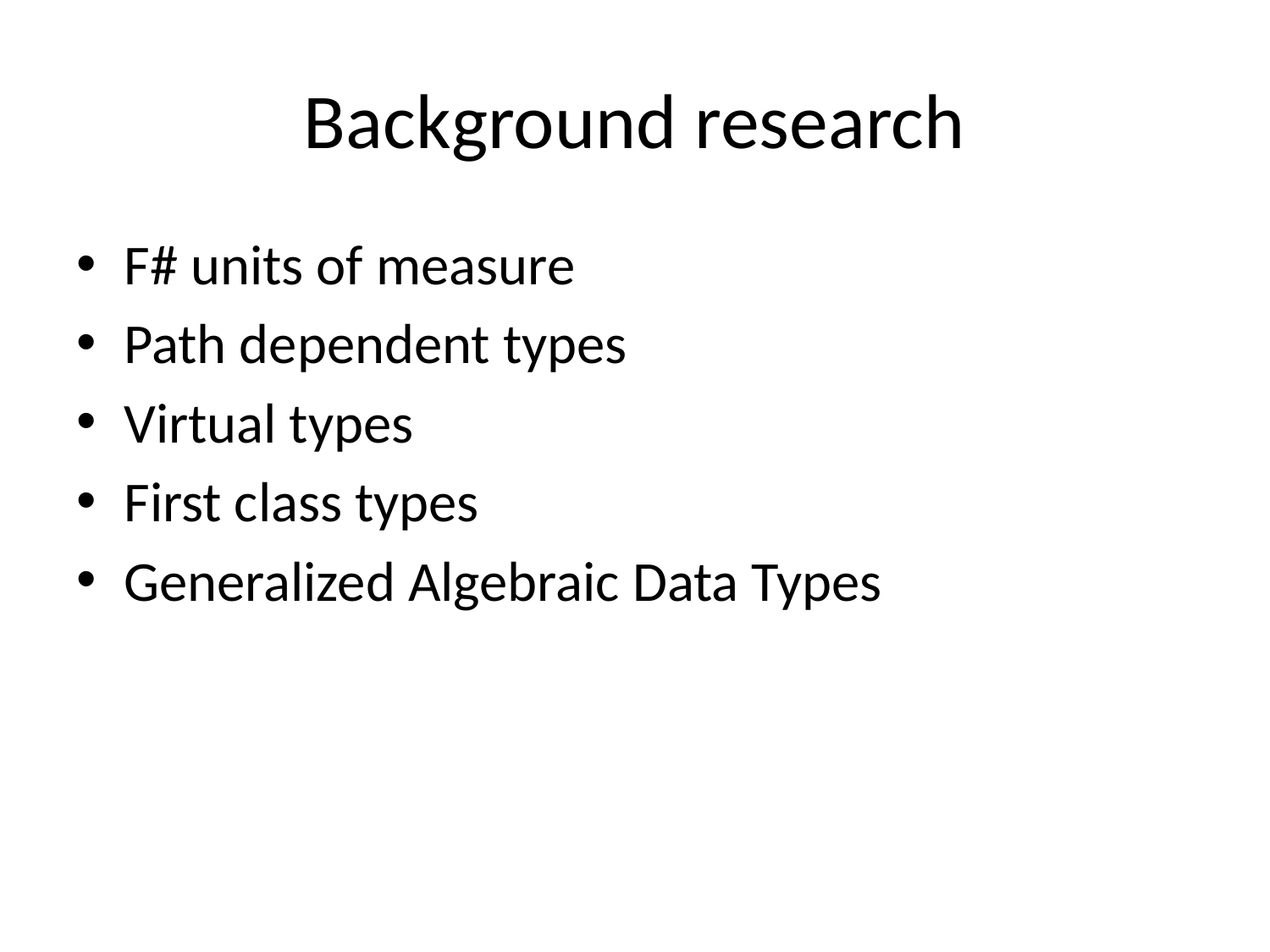

# Background research
F# units of measure
Path dependent types
Virtual types
First class types
Generalized Algebraic Data Types